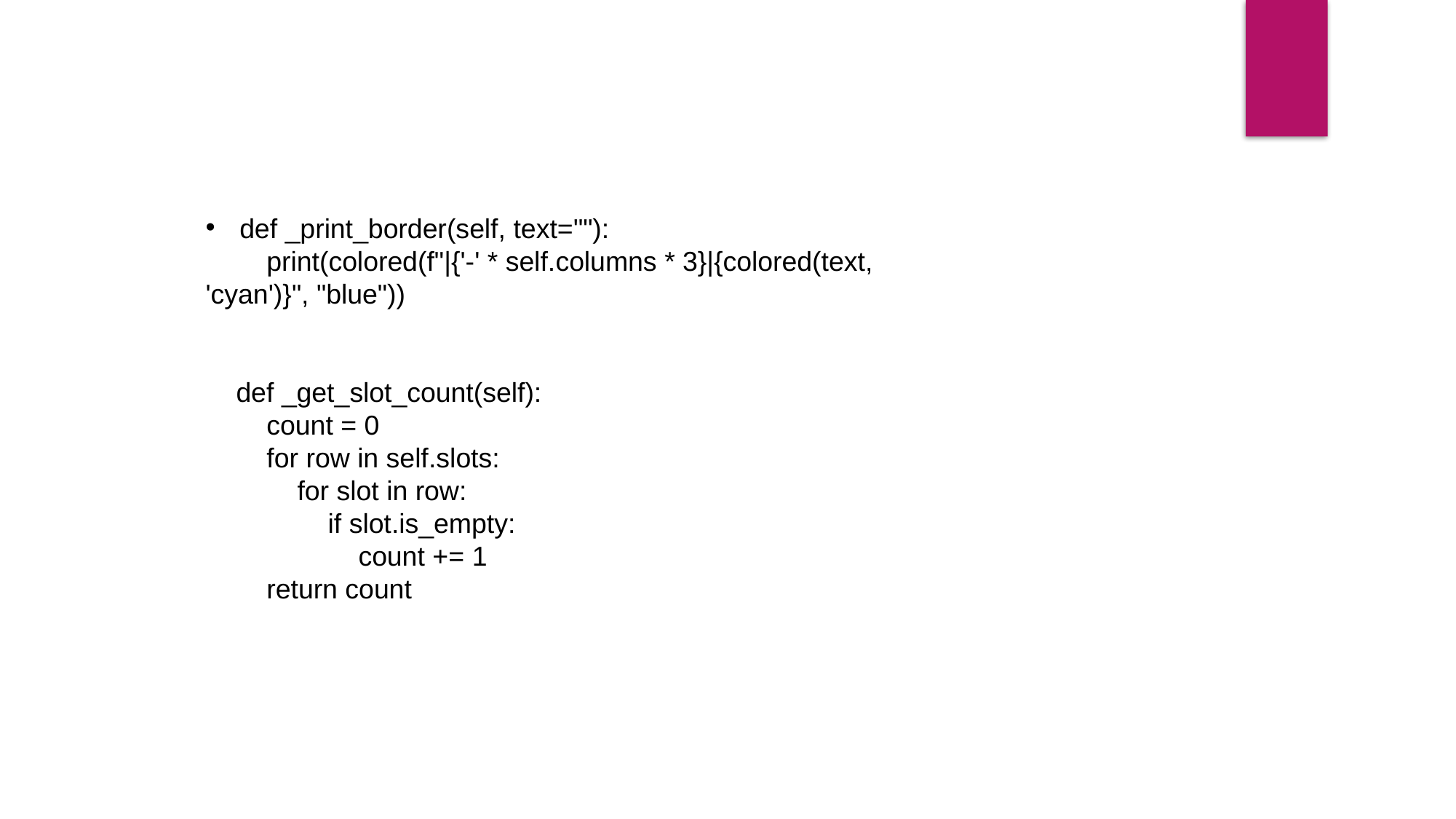

def _print_border(self, text=""):
        print(colored(f"|{'-' * self.columns * 3}|{colored(text, 'cyan')}", "blue"))

    def _get_slot_count(self):
        count = 0
        for row in self.slots:
            for slot in row:
                if slot.is_empty:
                    count += 1
        return count